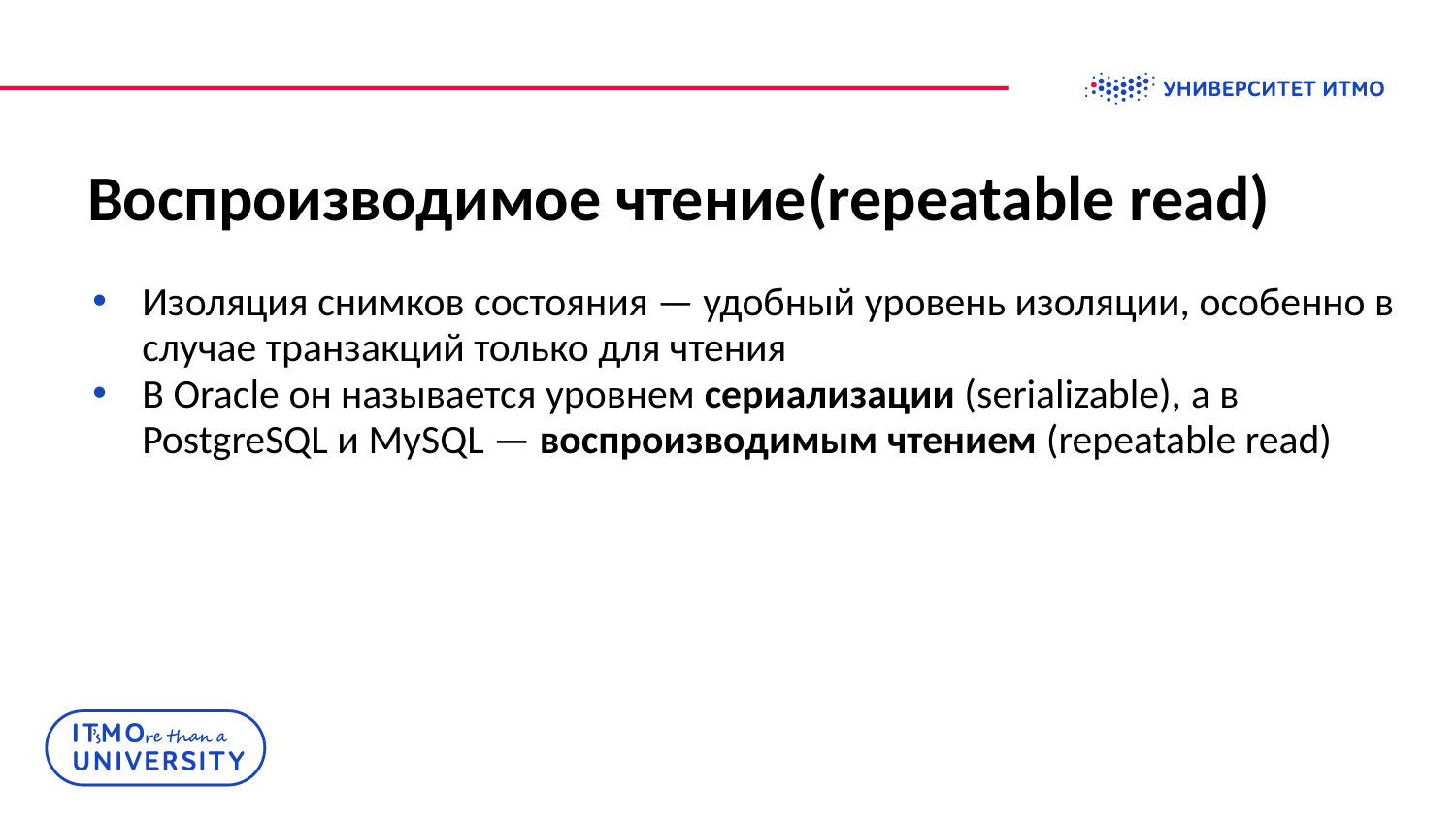

# Воспроизводимое чтение(repeatable read)
Изоляция снимков состояния — удобный уровень изоляции, особенно в случае транзакций только для чтения
В Oracle он называется уровнем сериализации (serializable), а в PostgreSQL и MySQL — воспроизводимым чтением (repeatable read)